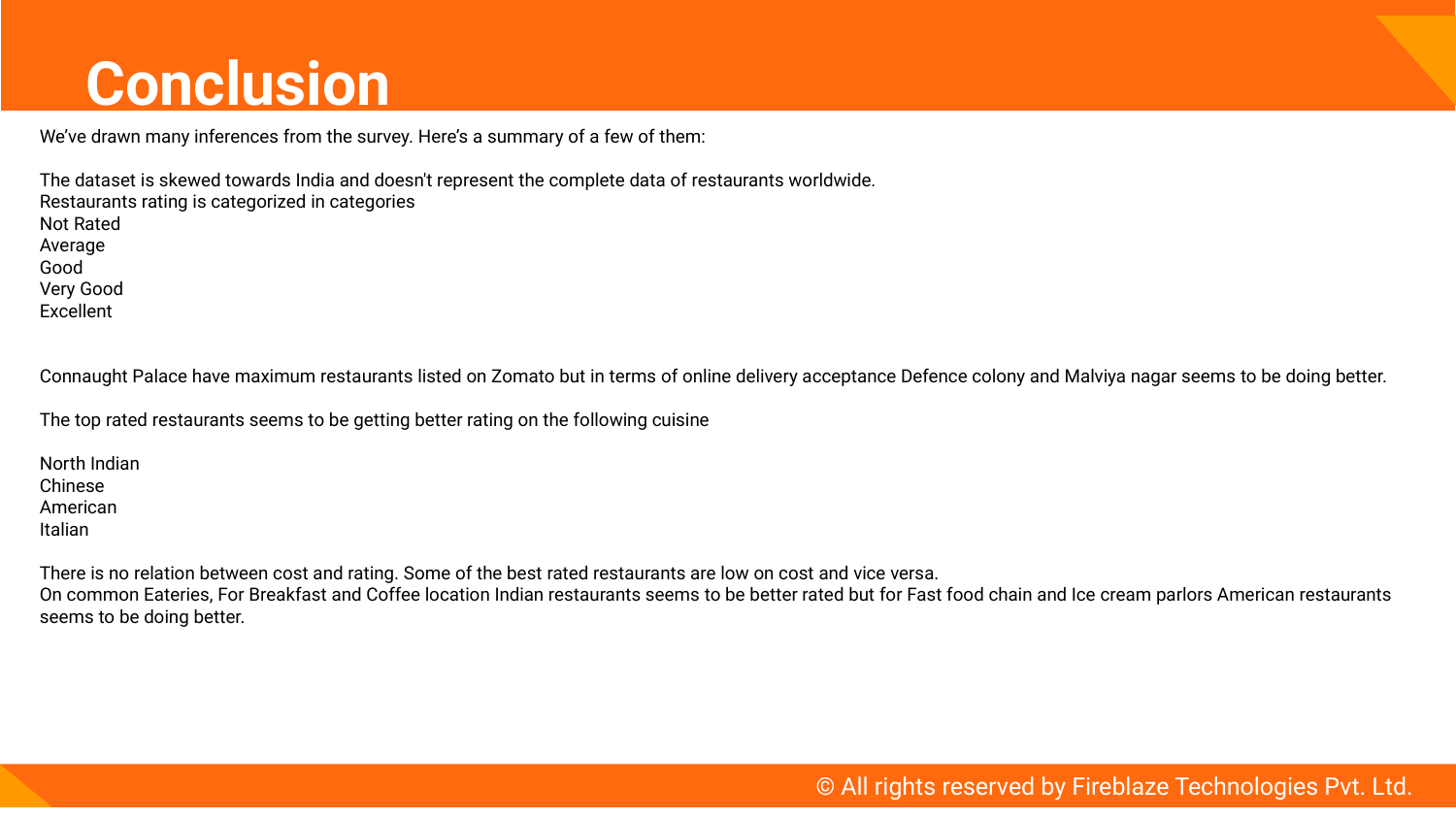

# Conclusion

We’ve drawn many inferences from the survey. Here’s a summary of a few of them:

The dataset is skewed towards India and doesn't represent the complete data of restaurants worldwide.
Restaurants rating is categorized in categories
Not Rated
Average
Good
Very Good
Excellent

Connaught Palace have maximum restaurants listed on Zomato but in terms of online delivery acceptance Defence colony and Malviya nagar seems to be doing better.

The top rated restaurants seems to be getting better rating on the following cuisine

North Indian
Chinese
American
Italian

There is no relation between cost and rating. Some of the best rated restaurants are low on cost and vice versa.
On common Eateries, For Breakfast and Coffee location Indian restaurants seems to be better rated but for Fast food chain and Ice cream parlors American restaurants seems to be doing better.

© All rights reserved by Fireblaze Technologies Pvt. Ltd.